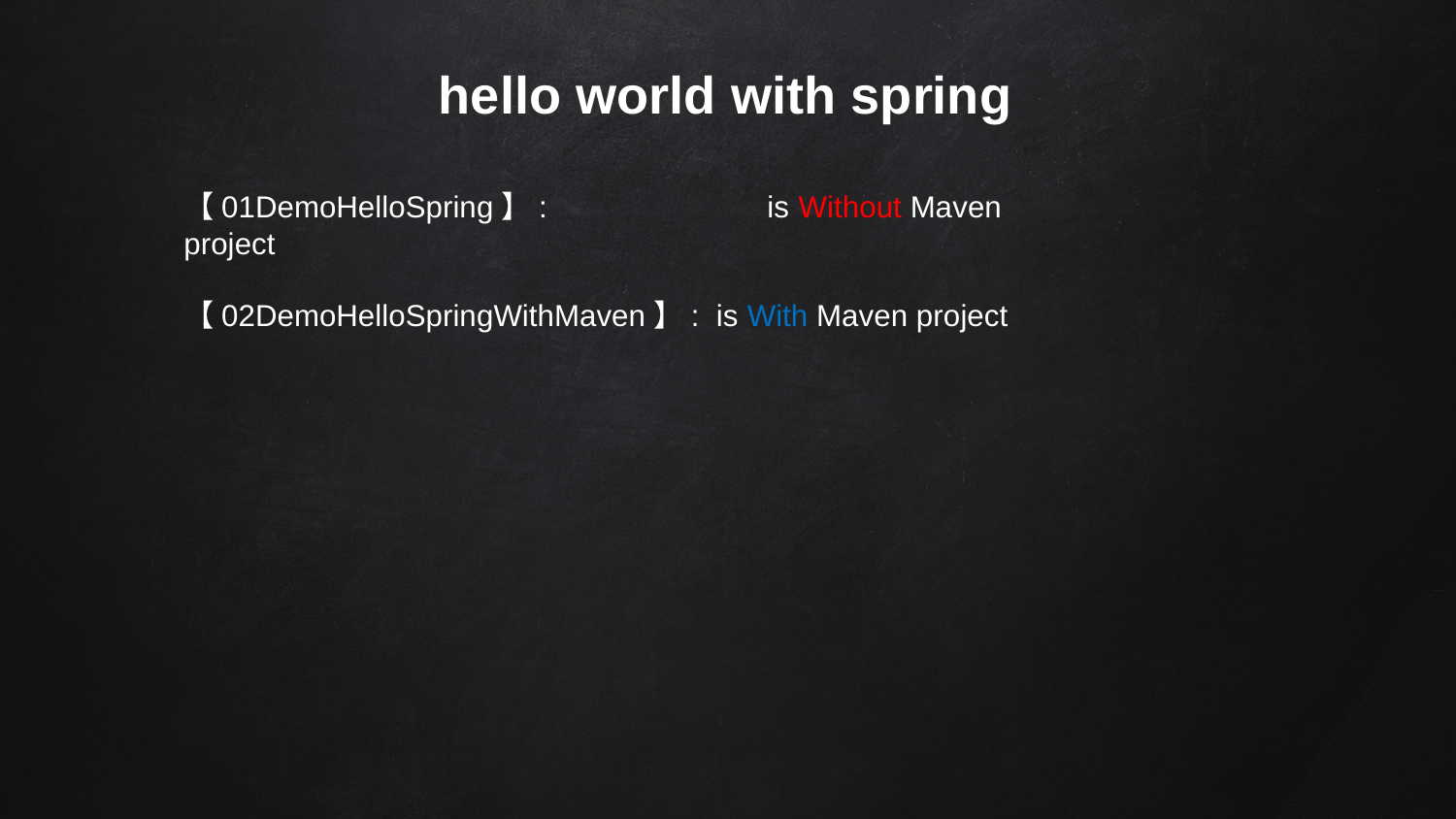

# hello world with spring
【01DemoHelloSpring】:                          is Without Maven project

【02DemoHelloSpringWithMaven】:  is With Maven project